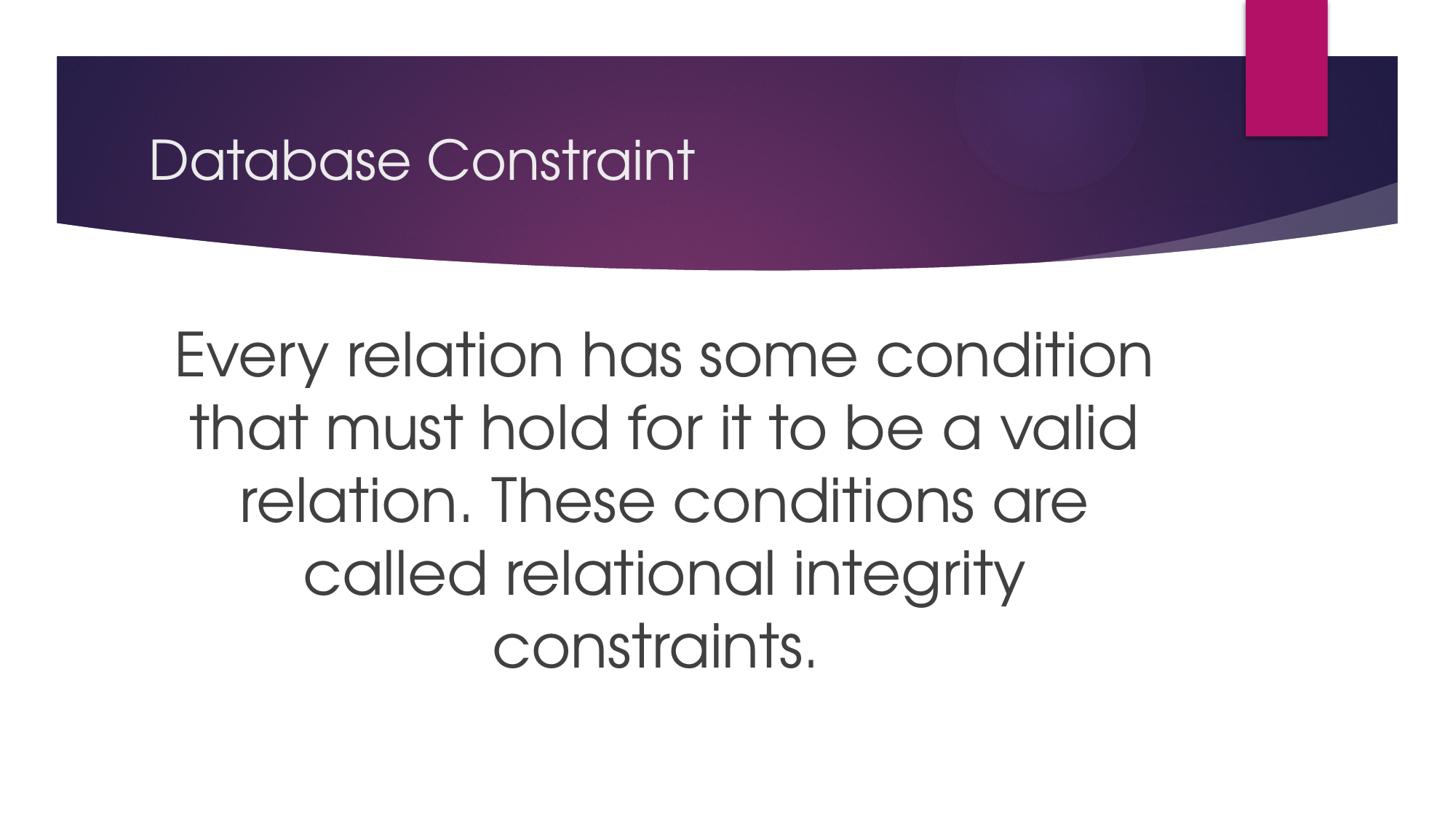

# Database Constraint
Every relation has some condition that must hold for it to be a valid relation. These conditions are called relational integrity constraints.